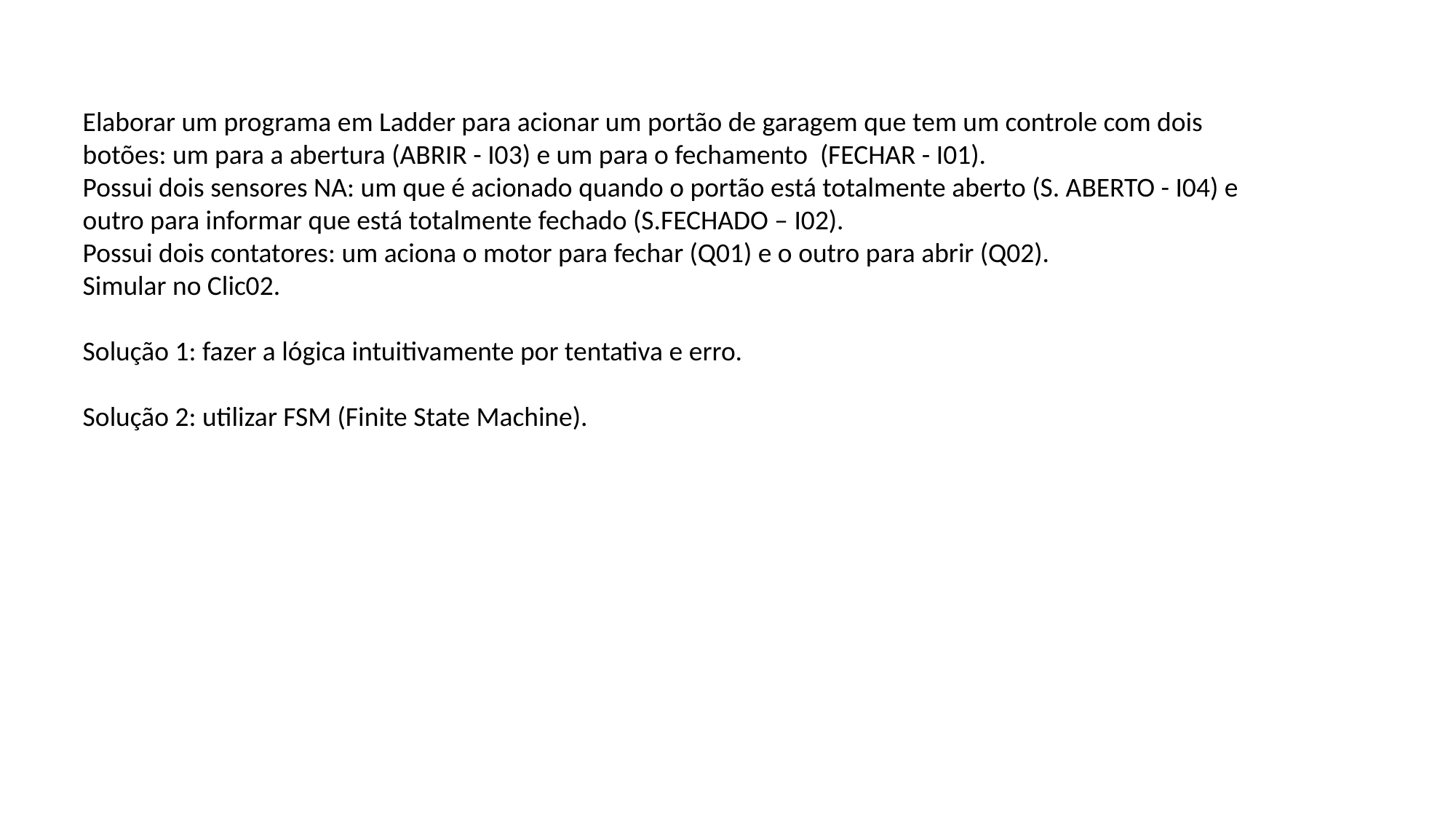

Elaborar um programa em Ladder para acionar um portão de garagem que tem um controle com dois botões: um para a abertura (ABRIR - I03) e um para o fechamento  (FECHAR - I01).
Possui dois sensores NA: um que é acionado quando o portão está totalmente aberto (S. ABERTO - I04) e outro para informar que está totalmente fechado (S.FECHADO – I02).
Possui dois contatores: um aciona o motor para fechar (Q01) e o outro para abrir (Q02).
Simular no Clic02.

Solução 1: fazer a lógica intuitivamente por tentativa e erro.

Solução 2: utilizar FSM (Finite State Machine).